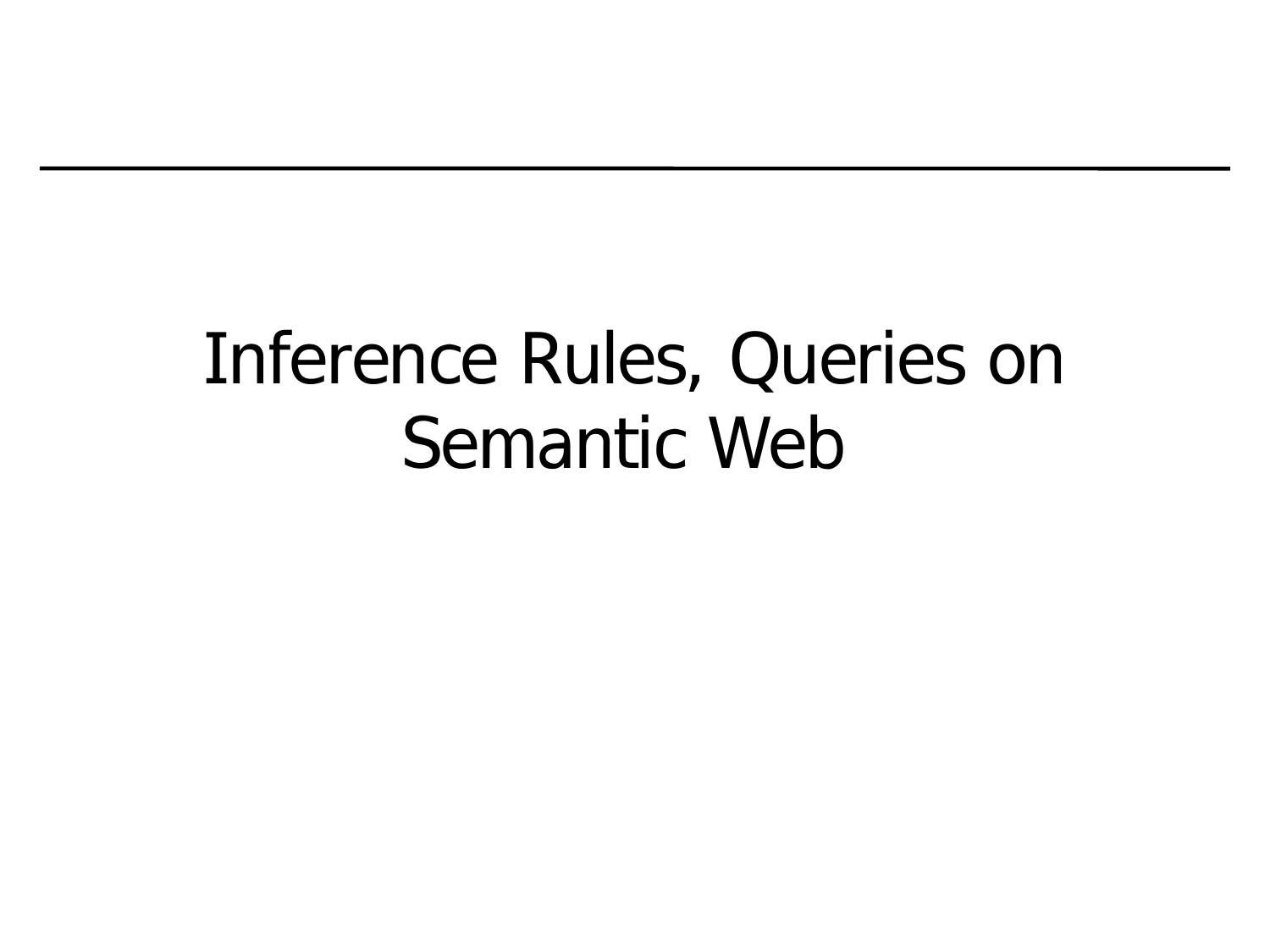

# Inference Rules, Queries on Semantic Web